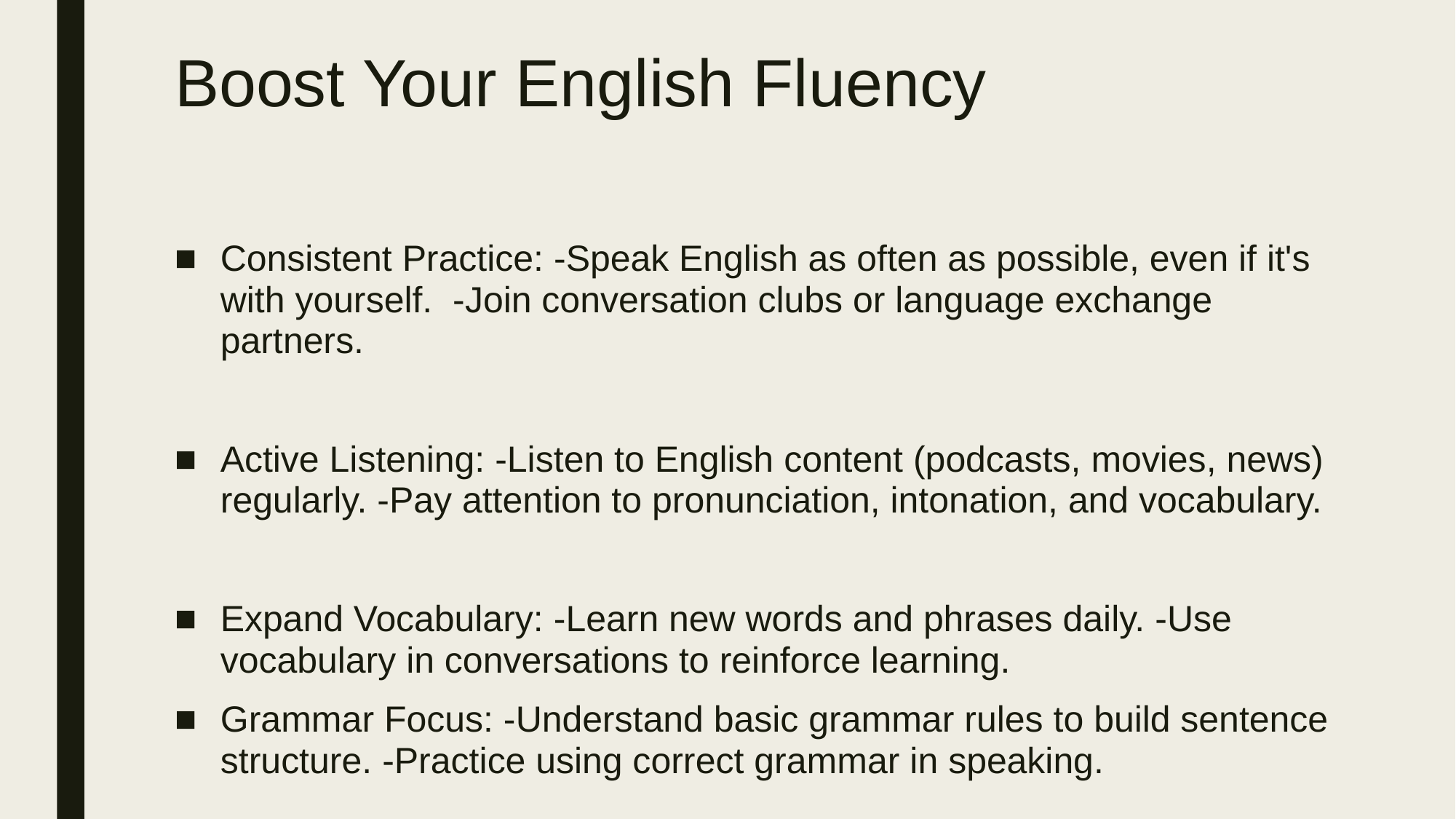

# Boost Your English Fluency
Consistent Practice: -Speak English as often as possible, even if it's with yourself.  -Join conversation clubs or language exchange partners.

Active Listening: -Listen to English content (podcasts, movies, news) regularly. -Pay attention to pronunciation, intonation, and vocabulary.

Expand Vocabulary: -Learn new words and phrases daily. -Use vocabulary in conversations to reinforce learning.
Grammar Focus: -Understand basic grammar rules to build sentence structure. -Practice using correct grammar in speaking.